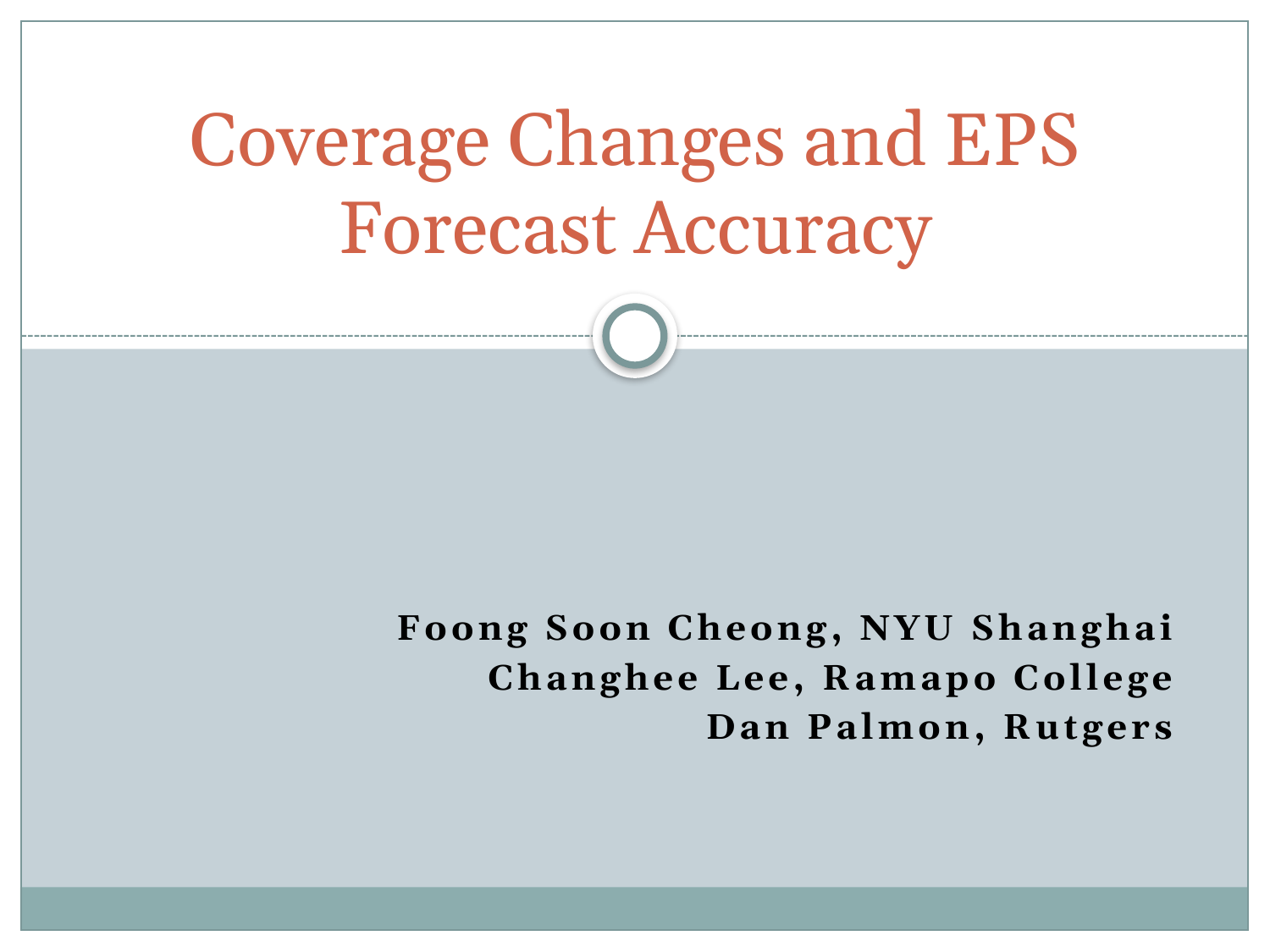

# Coverage Changes and EPS Forecast Accuracy

Foong Soon Cheong, NYU Shanghai
Changhee Lee, Ramapo College
Dan Palmon, Rutgers